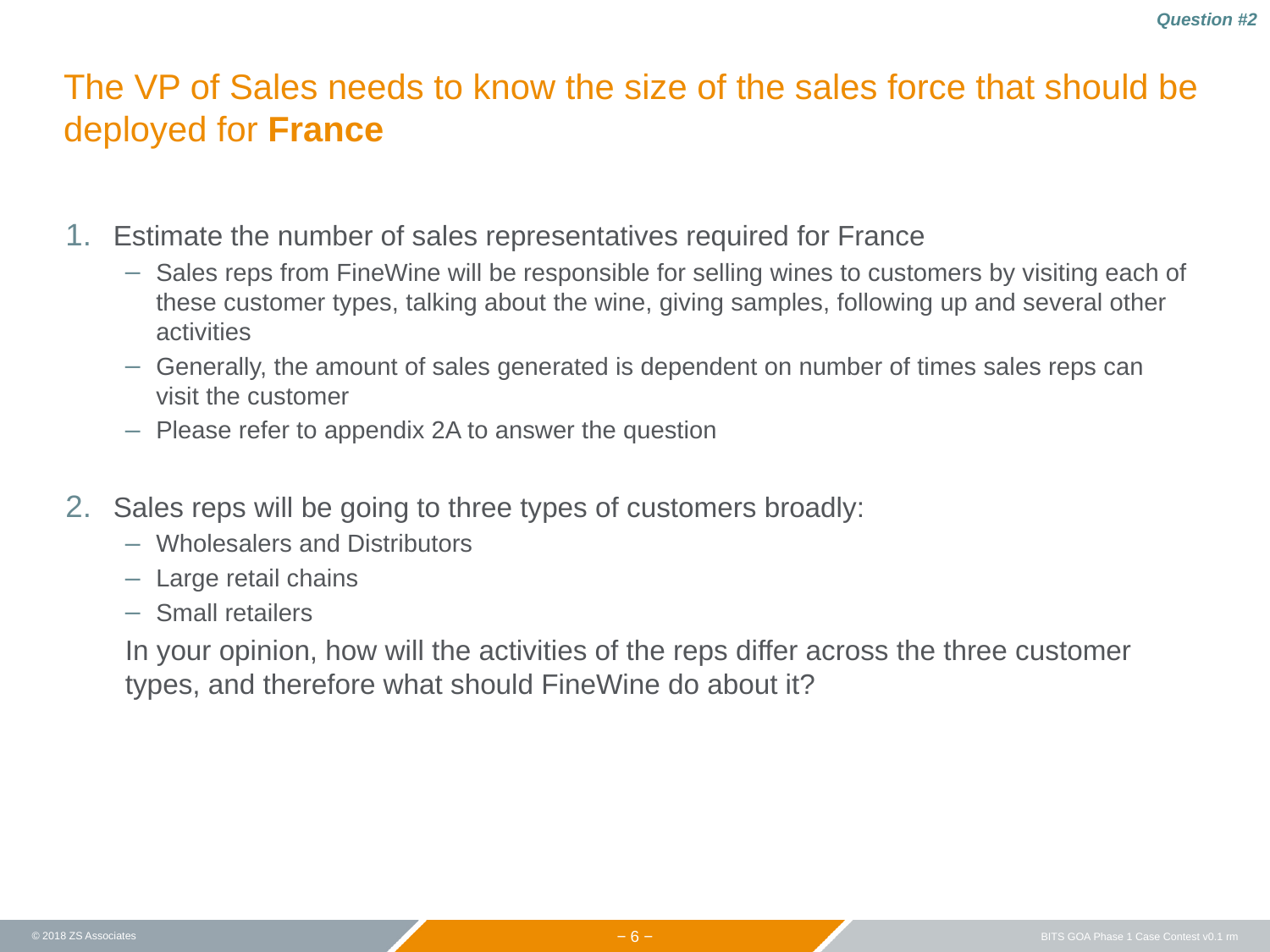

Question #2
The VP of Sales needs to know the size of the sales force that should be deployed for France
Estimate the number of sales representatives required for France
Sales reps from FineWine will be responsible for selling wines to customers by visiting each of these customer types, talking about the wine, giving samples, following up and several other activities
Generally, the amount of sales generated is dependent on number of times sales reps can visit the customer
Please refer to appendix 2A to answer the question

Sales reps will be going to three types of customers broadly:
Wholesalers and Distributors
Large retail chains
Small retailers
In your opinion, how will the activities of the reps differ across the three customer types, and therefore what should FineWine do about it?